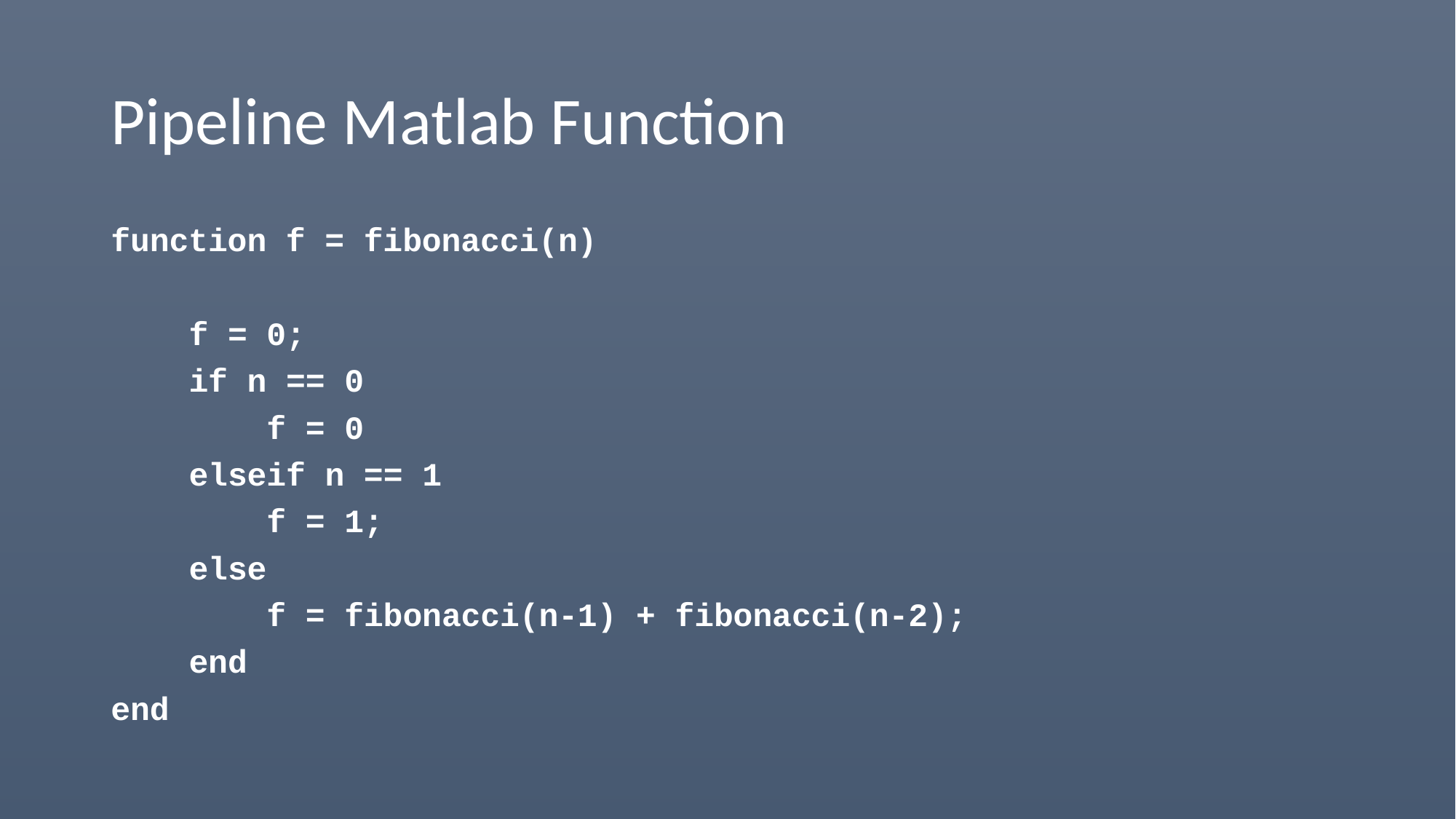

# Pipeline Matlab Function
function f = fibonacci(n)

    f = 0;
    if n == 0
        f = 0
    elseif n == 1
        f = 1;
    else
        f = fibonacci(n-1) + fibonacci(n-2);
    end
end